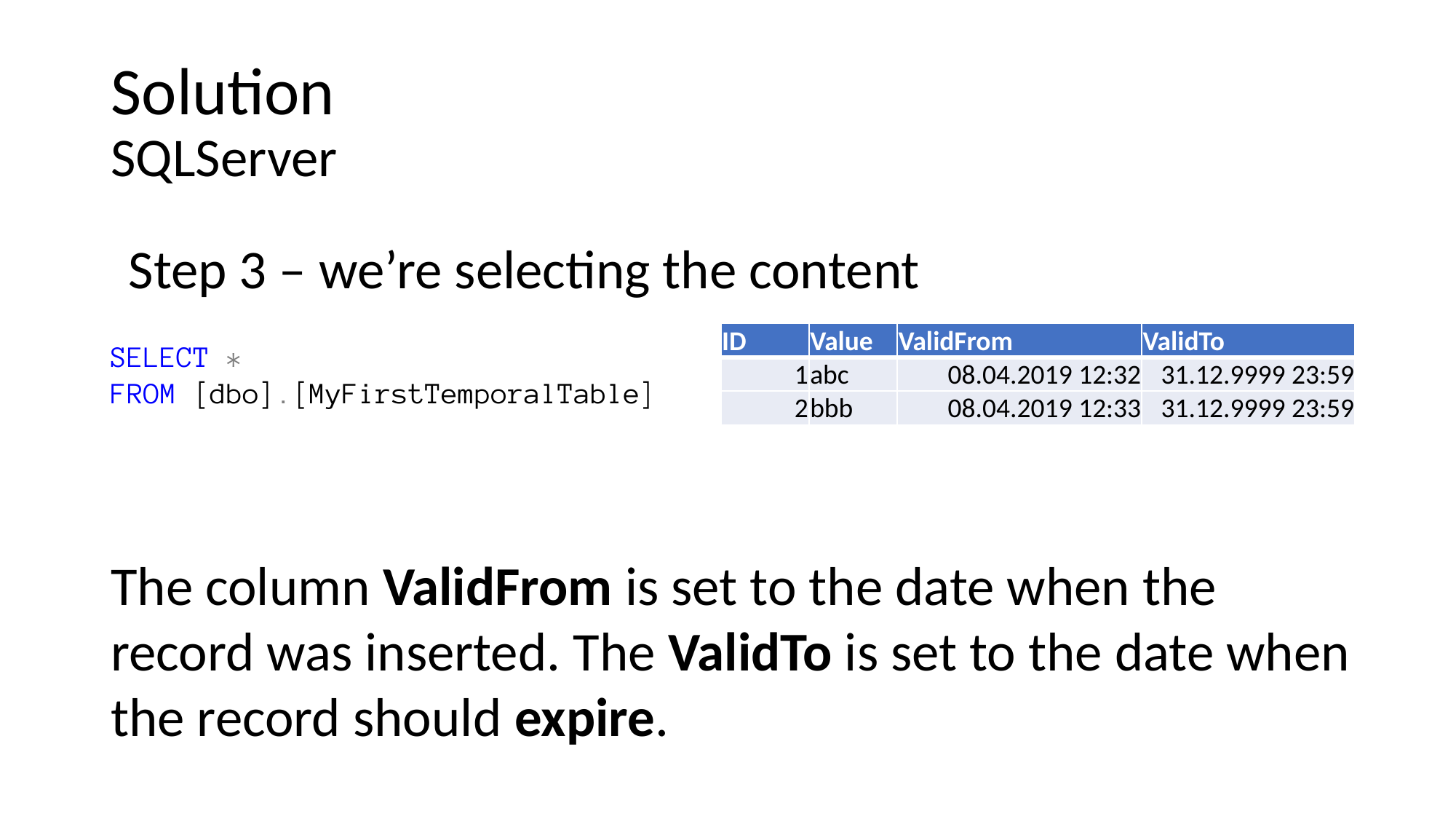

# Solution SQLServer
Step 3 – we’re selecting the content
| ID | Value | ValidFrom | ValidTo |
| --- | --- | --- | --- |
| 1 | abc | 08.04.2019 12:32 | 31.12.9999 23:59 |
| 2 | bbb | 08.04.2019 12:33 | 31.12.9999 23:59 |
SELECT *
FROM [dbo].[MyFirstTemporalTable]
The column ValidFrom is set to the date when the record was inserted. The ValidTo is set to the date when the record should expire.